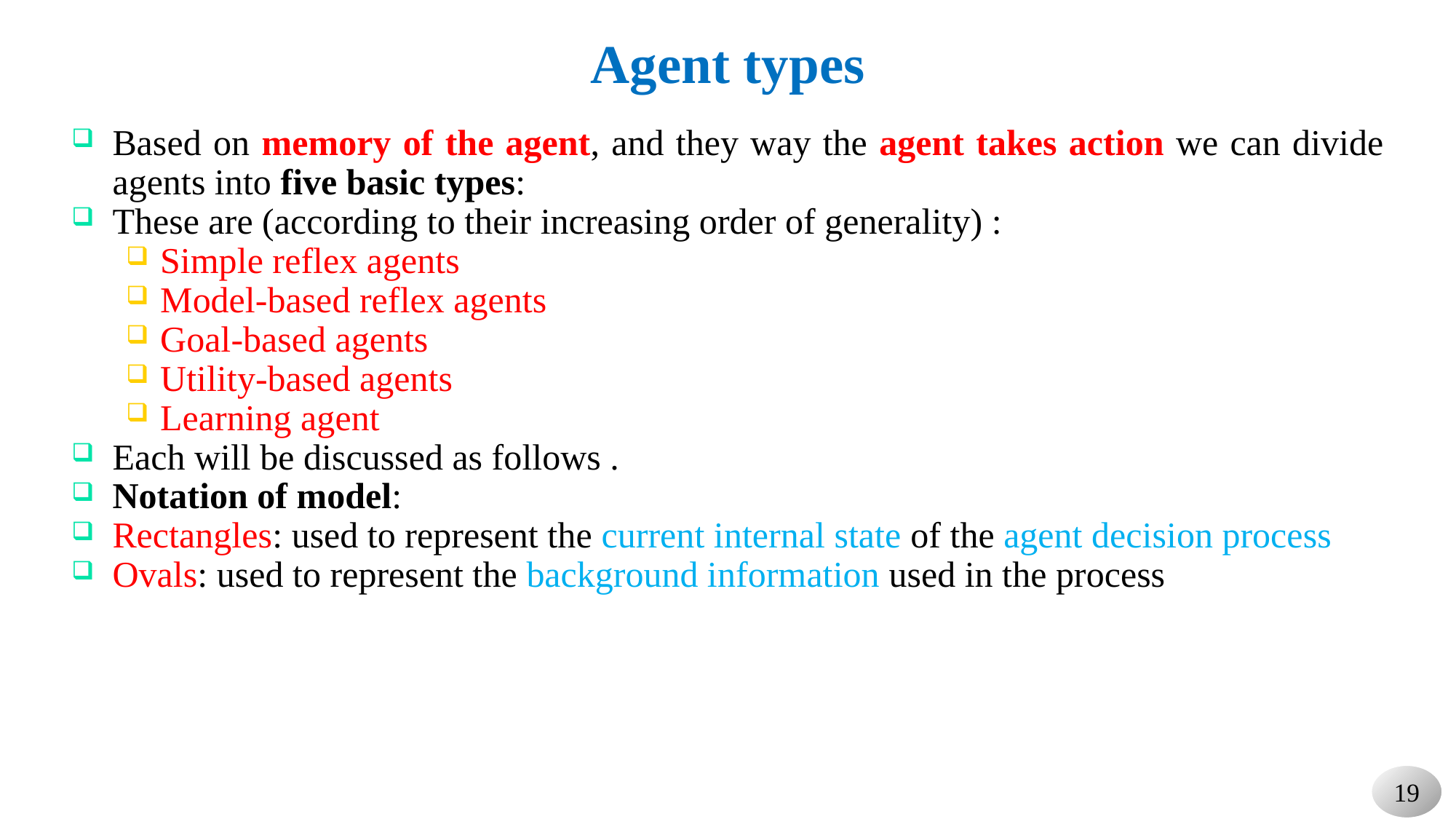

# Agent types
Based on memory of the agent, and they way the agent takes action we can divide agents into five basic types:
These are (according to their increasing order of generality) :
Simple reflex agents
Model-based reflex agents
Goal-based agents
Utility-based agents
Learning agent
Each will be discussed as follows .
Notation of model:
Rectangles: used to represent the current internal state of the agent decision process
Ovals: used to represent the background information used in the process